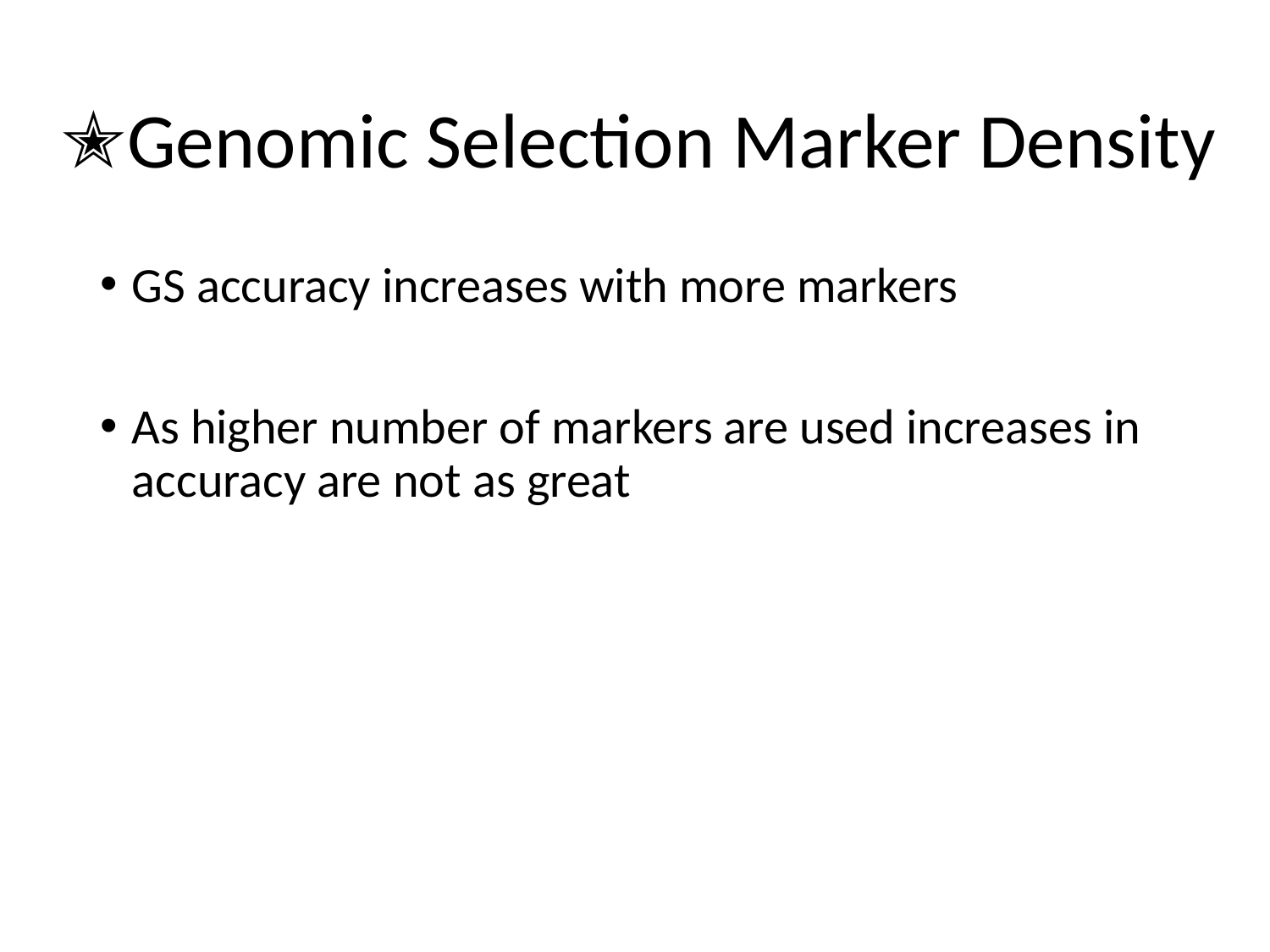

# ✭Genomic Selection Marker Density
GS accuracy increases with more markers

As higher number of markers are used increases in accuracy are not as great